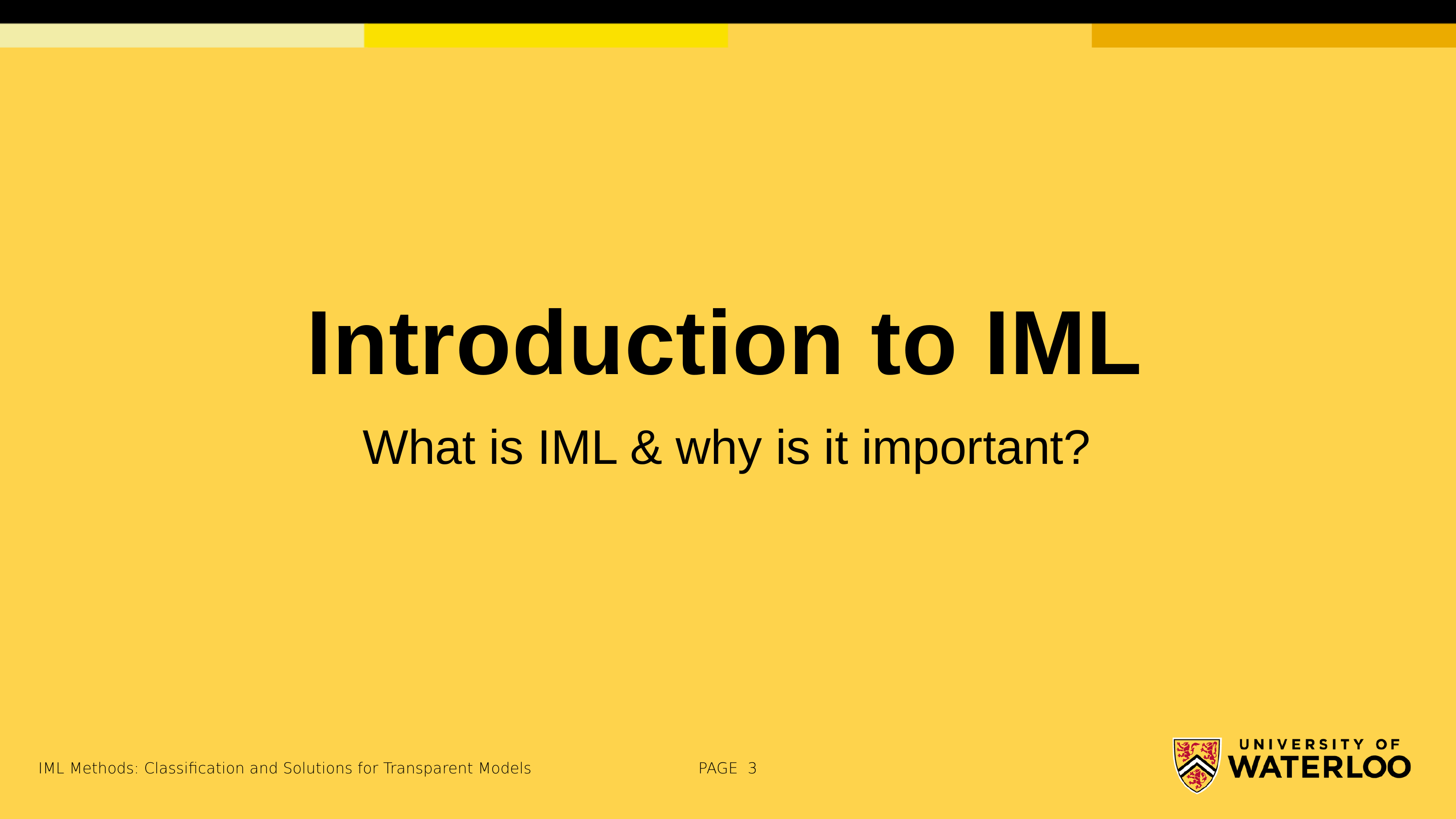

Introduction to IML
What is IML & why is it important?

IML Methods: Classification and Solutions for Transparent Models
PAGE  3